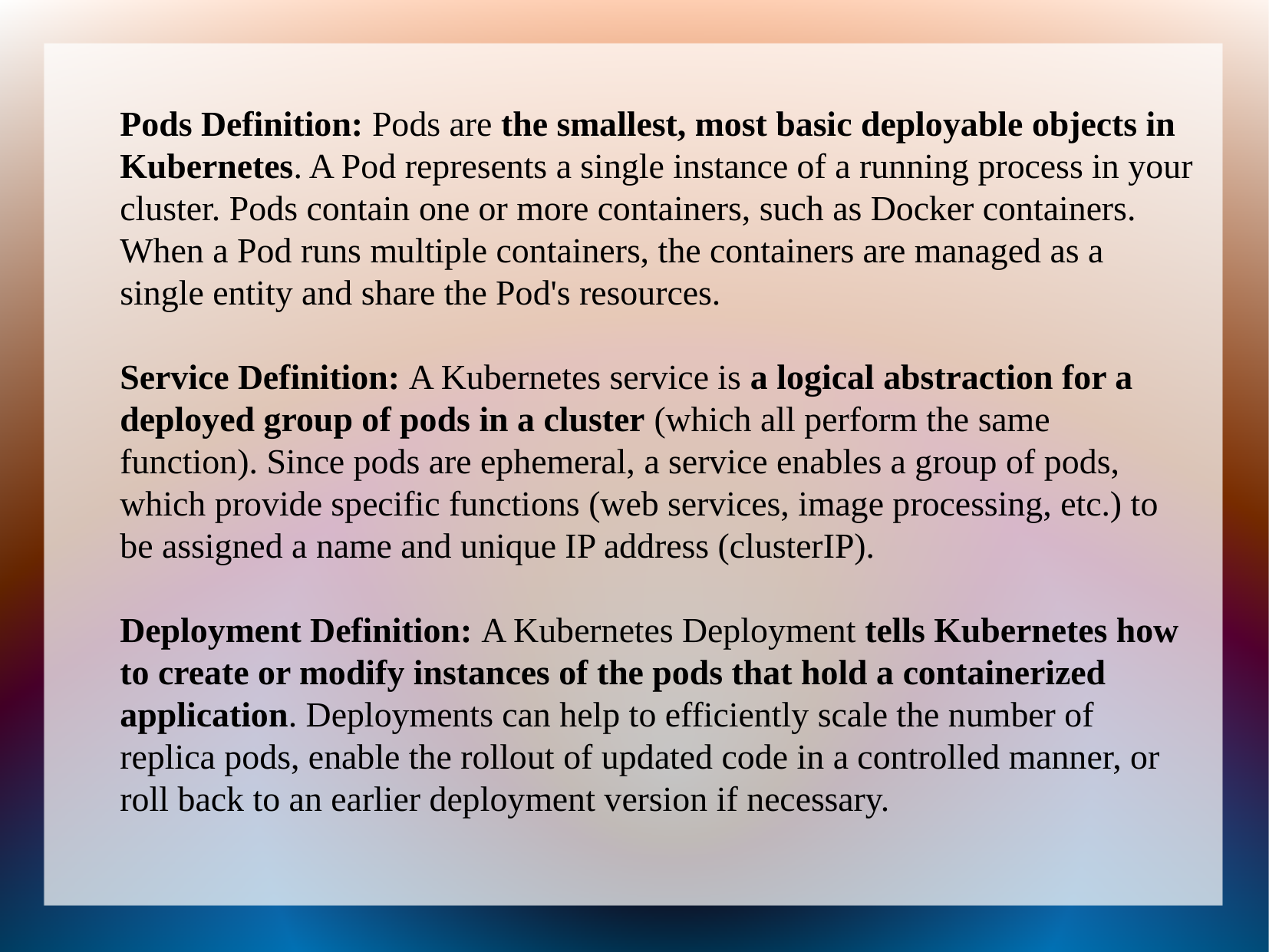

Pods Definition: Pods are the smallest, most basic deployable objects in Kubernetes. A Pod represents a single instance of a running process in your cluster. Pods contain one or more containers, such as Docker containers. When a Pod runs multiple containers, the containers are managed as a single entity and share the Pod's resources.

Service Definition: A Kubernetes service is a logical abstraction for a deployed group of pods in a cluster (which all perform the same function). Since pods are ephemeral, a service enables a group of pods, which provide specific functions (web services, image processing, etc.) to be assigned a name and unique IP address (clusterIP).

Deployment Definition: A Kubernetes Deployment tells Kubernetes how to create or modify instances of the pods that hold a containerized application. Deployments can help to efficiently scale the number of replica pods, enable the rollout of updated code in a controlled manner, or roll back to an earlier deployment version if necessary.